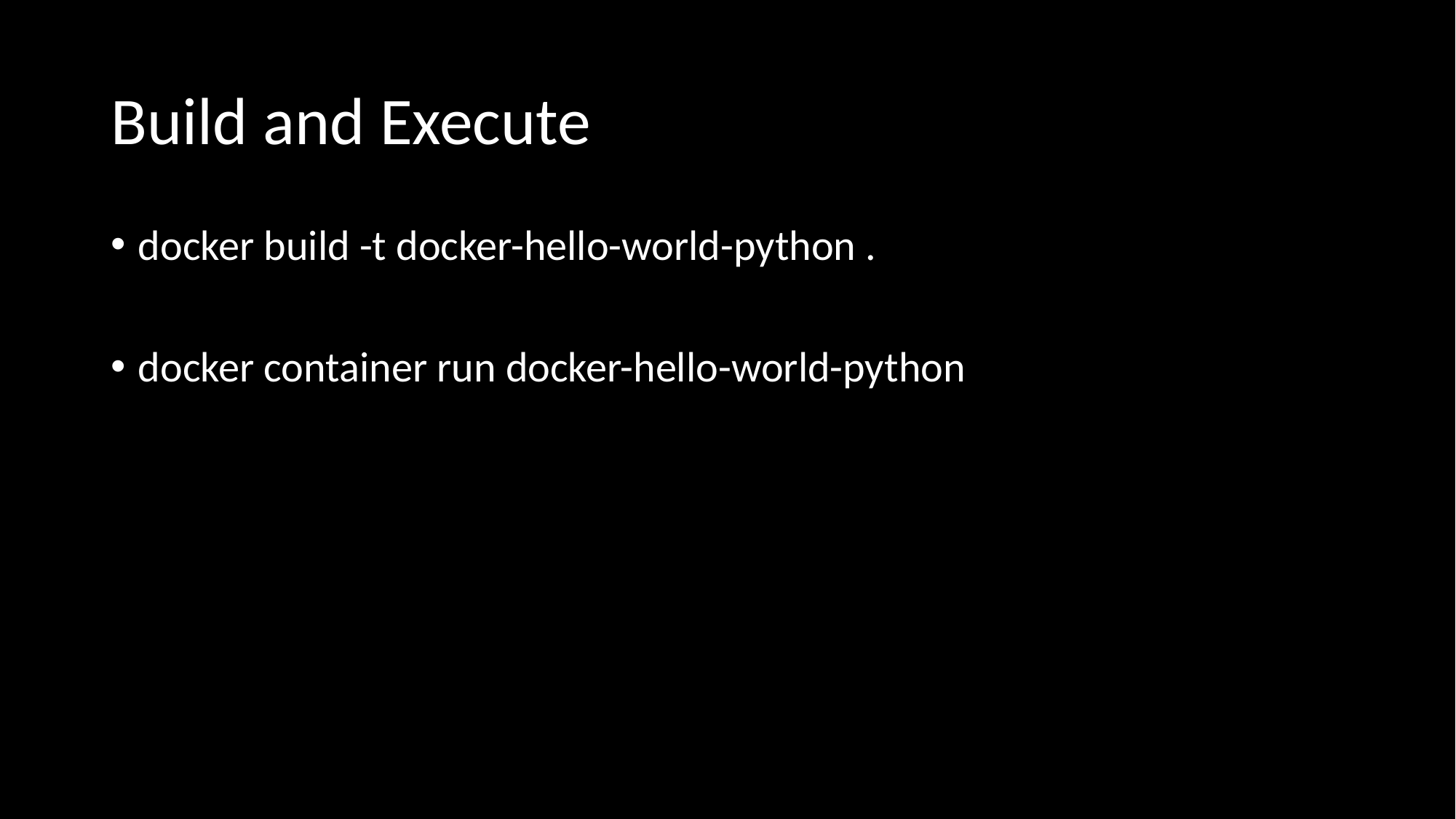

# Build and Execute
docker build -t docker-hello-world-python .

docker container run docker-hello-world-python